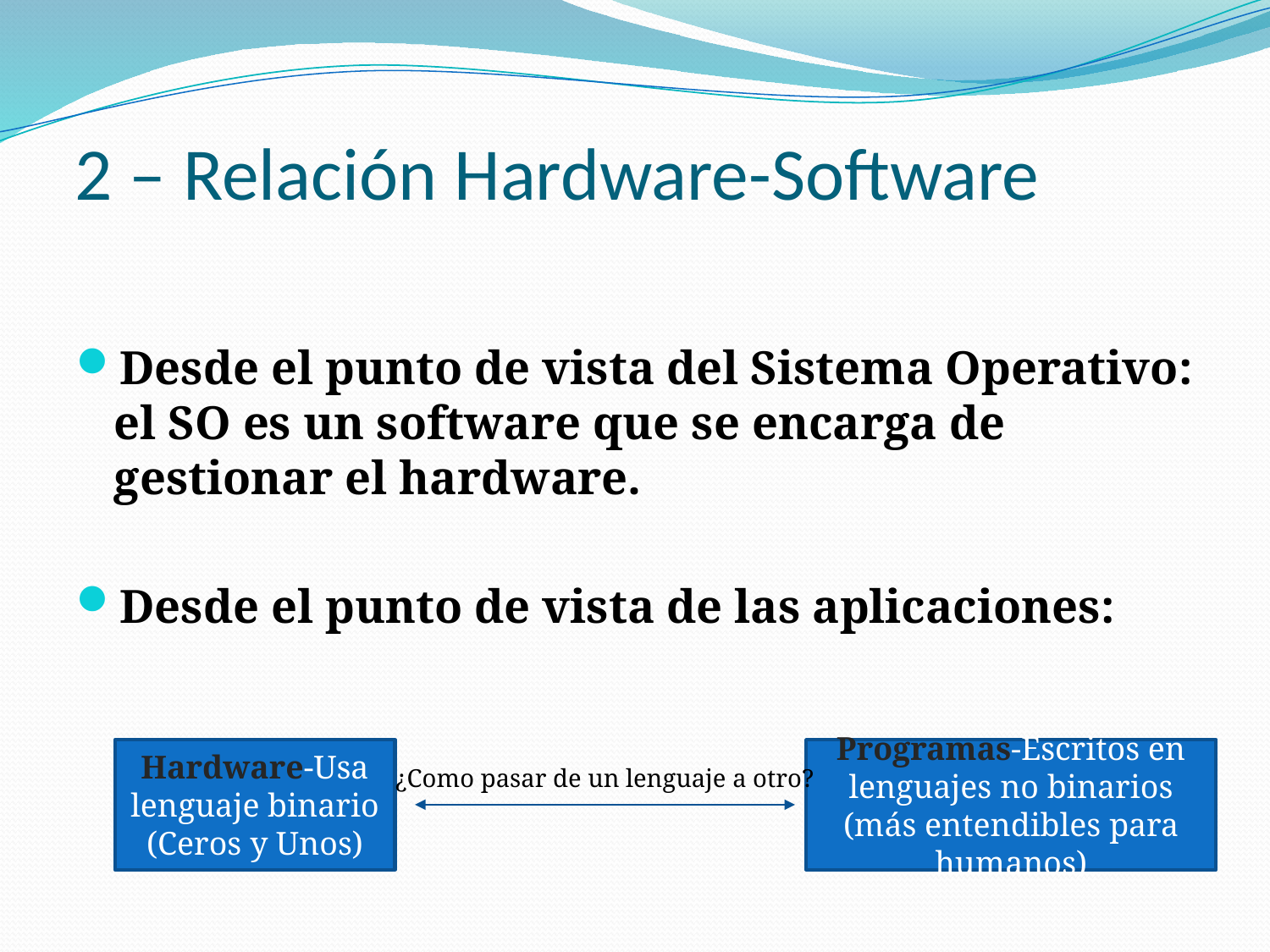

# 2 – Relación Hardware-Software

Desde el punto de vista del Sistema Operativo: el SO es un software que se encarga de gestionar el hardware.

Desde el punto de vista de las aplicaciones:
Hardware-Usa lenguaje binario (Ceros y Unos)
Programas-Escritos en lenguajes no binarios (más entendibles para humanos)
¿Como pasar de un lenguaje a otro?